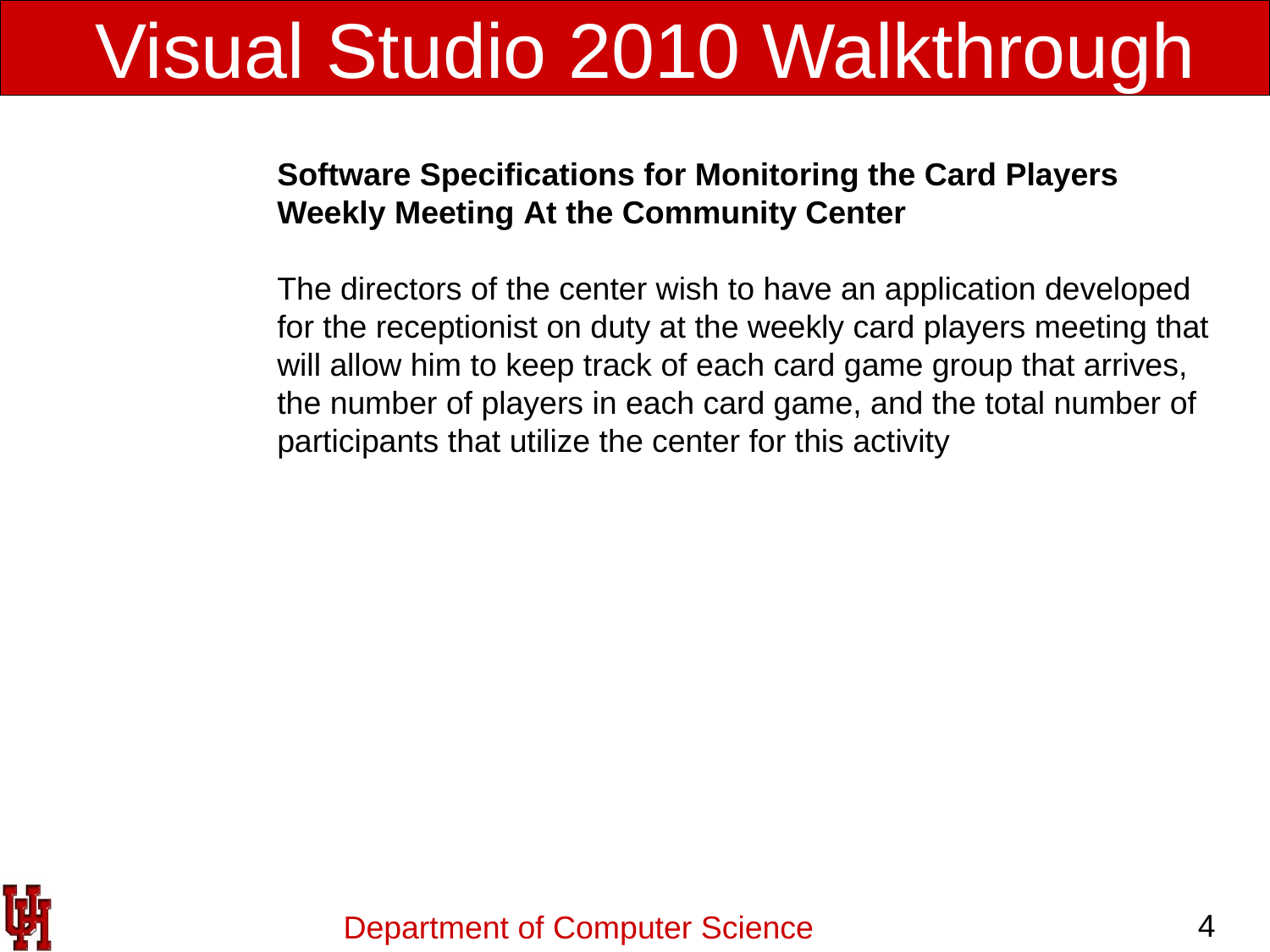

Visual Studio 2010 Walkthrough
Software Specifications for Monitoring the Card Players Weekly Meeting At the Community Center

The directors of the center wish to have an application developed for the receptionist on duty at the weekly card players meeting that will allow him to keep track of each card game group that arrives, the number of players in each card game, and the total number of participants that utilize the center for this activity